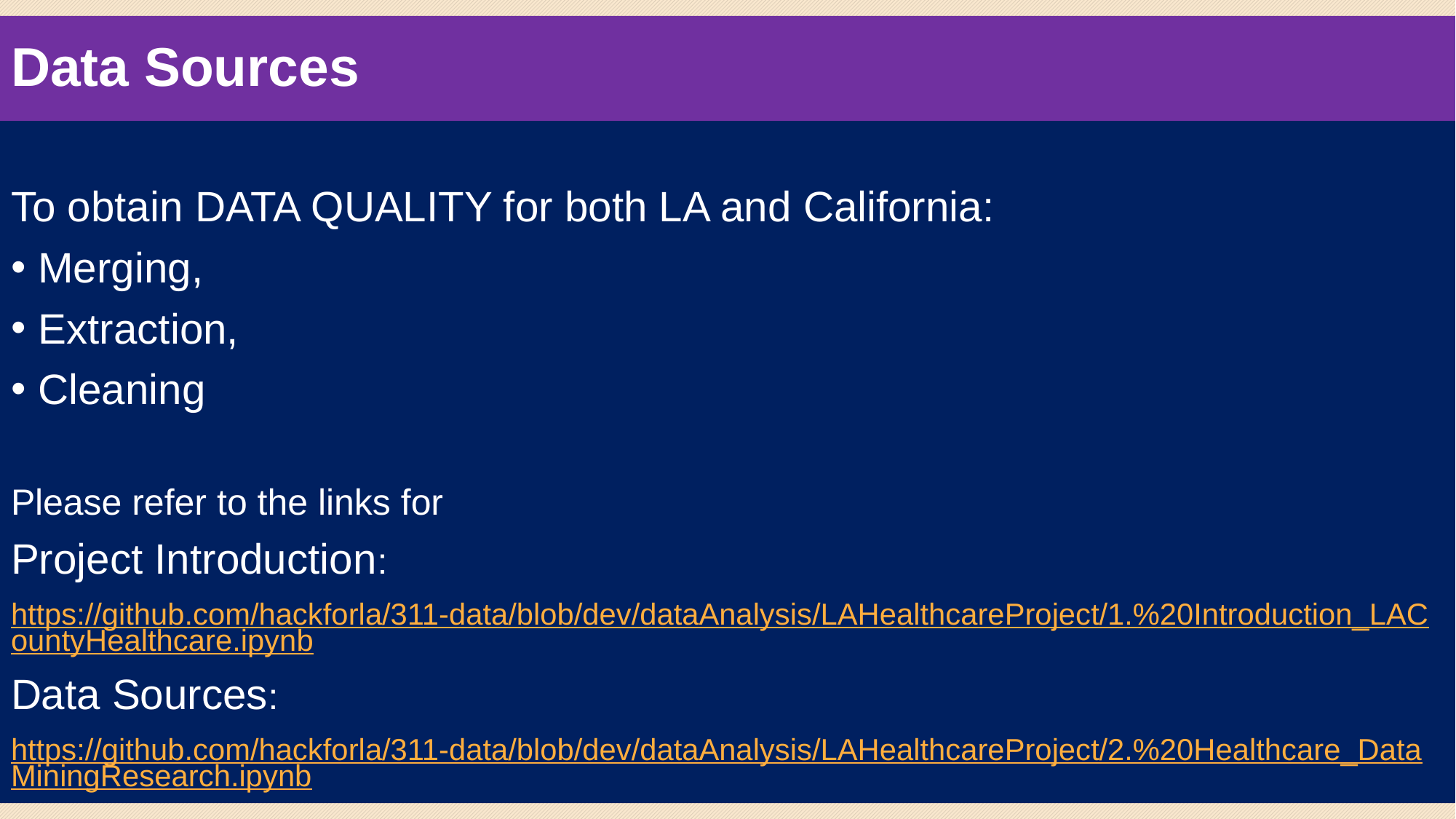

# Data Sources

To obtain DATA QUALITY for both LA and California:
Merging,
Extraction,
Cleaning

Please refer to the links for
Project Introduction:
https://github.com/hackforla/311-data/blob/dev/dataAnalysis/LAHealthcareProject/1.%20Introduction_LACountyHealthcare.ipynb
Data Sources:
https://github.com/hackforla/311-data/blob/dev/dataAnalysis/LAHealthcareProject/2.%20Healthcare_DataMiningResearch.ipynb